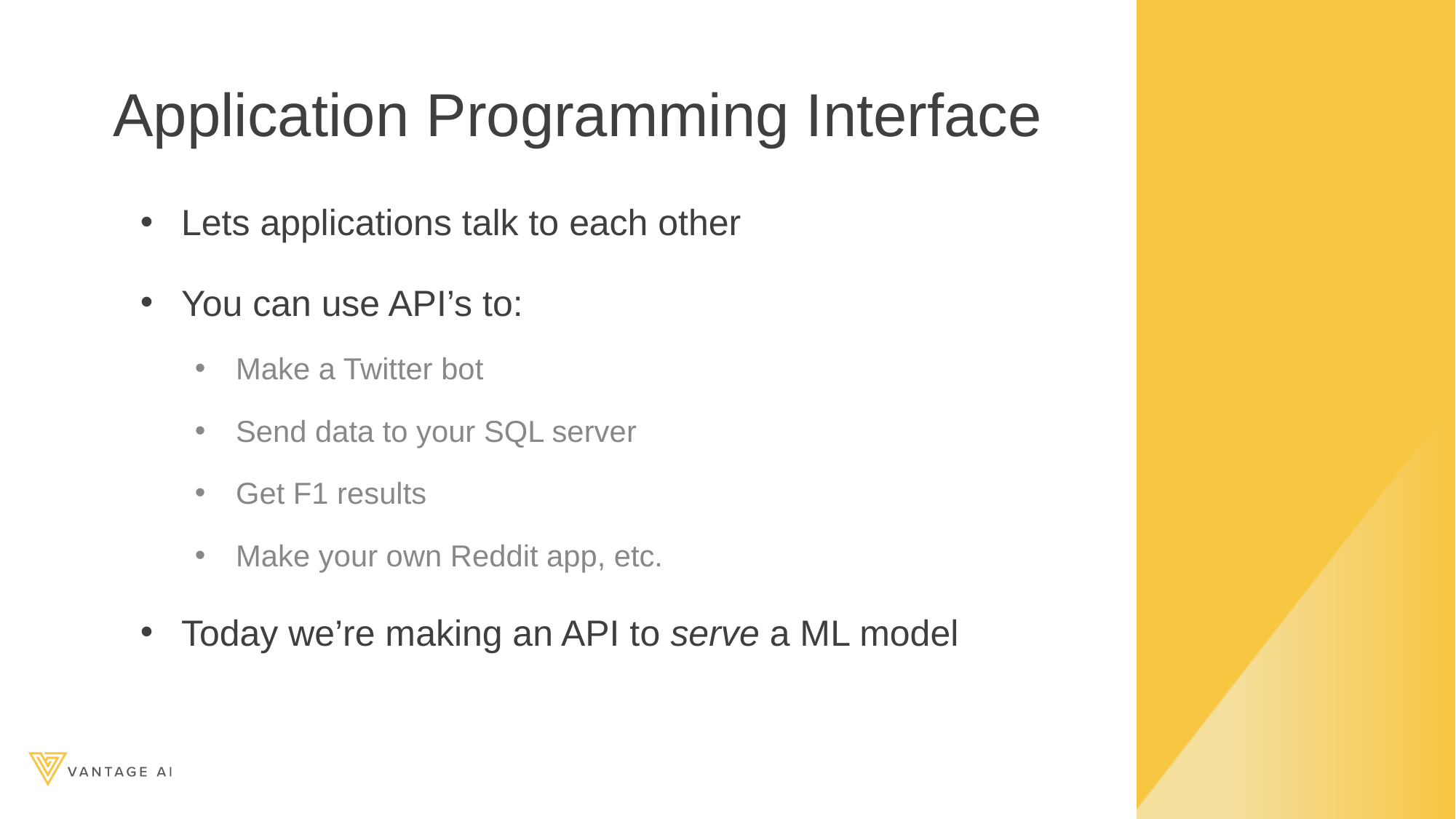

# Application Programming Interface
Lets applications talk to each other
You can use API’s to:
Make a Twitter bot
Send data to your SQL server
Get F1 results
Make your own Reddit app, etc.
Today we’re making an API to serve a ML model